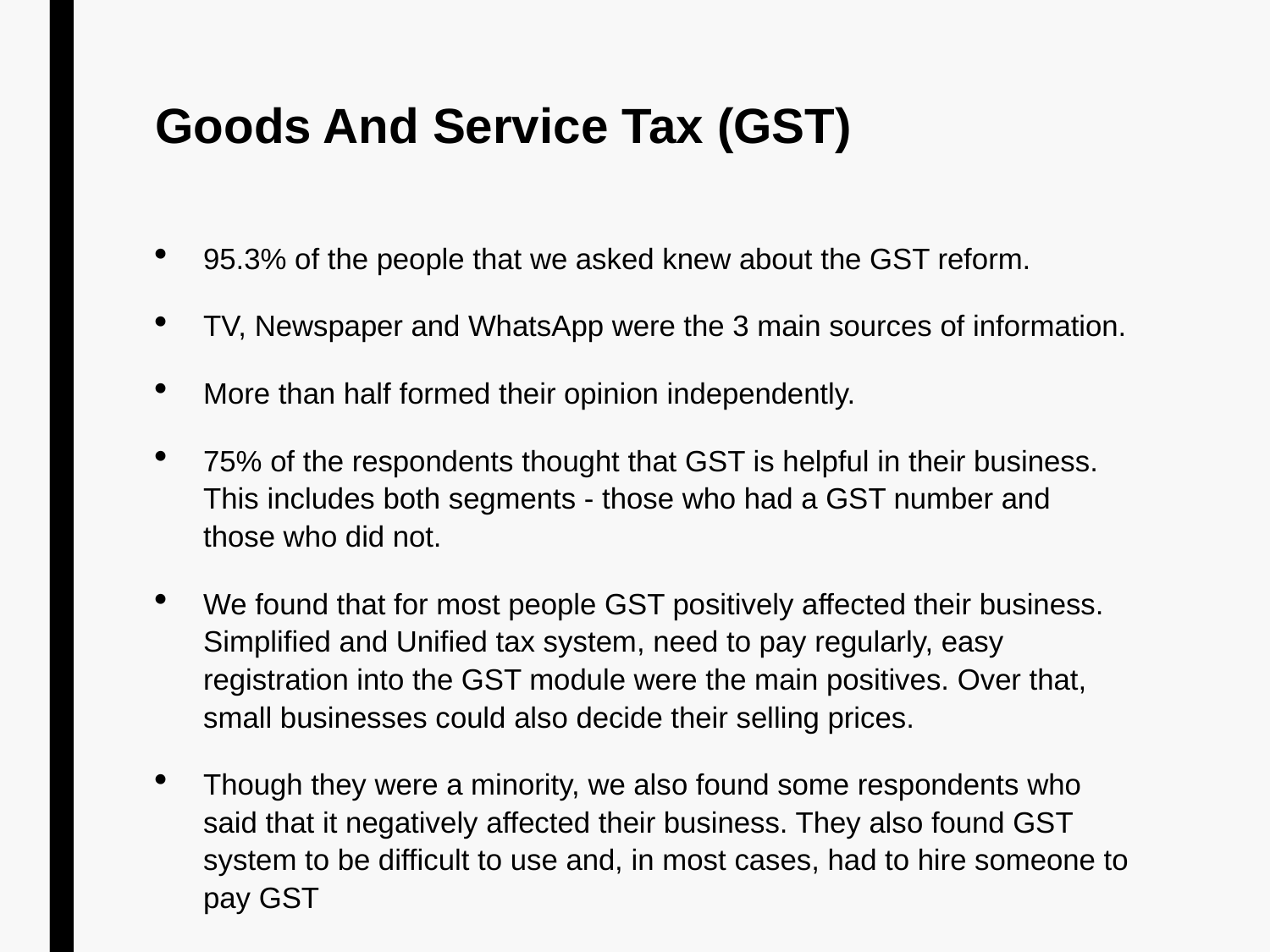

# Goods And Service Tax (GST)
95.3% of the people that we asked knew about the GST reform.
TV, Newspaper and WhatsApp were the 3 main sources of information.
More than half formed their opinion independently.
75% of the respondents thought that GST is helpful in their business. This includes both segments - those who had a GST number and those who did not.
We found that for most people GST positively affected their business. Simplified and Unified tax system, need to pay regularly, easy registration into the GST module were the main positives. Over that, small businesses could also decide their selling prices.
Though they were a minority, we also found some respondents who said that it negatively affected their business. They also found GST system to be difficult to use and, in most cases, had to hire someone to pay GST